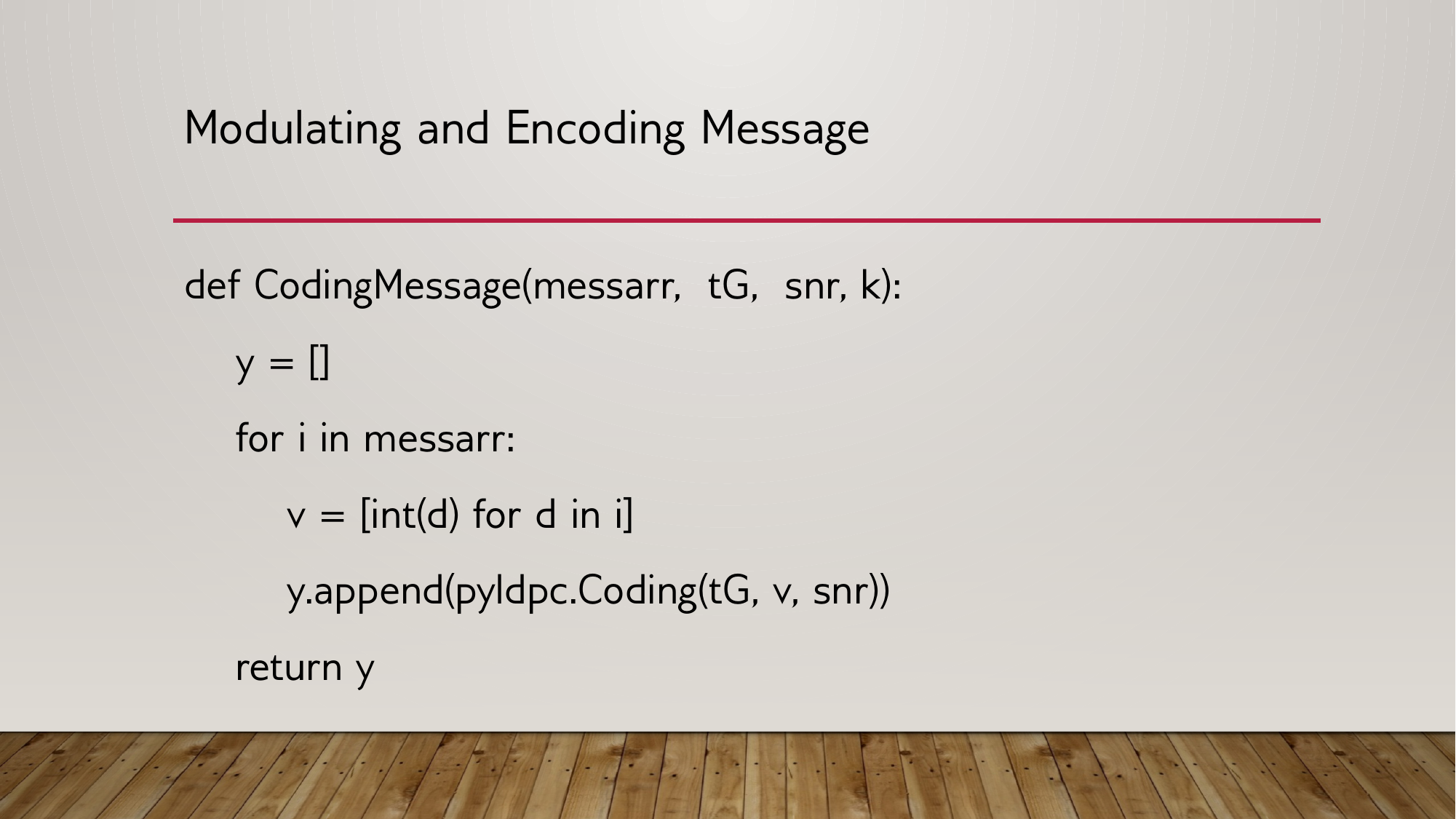

# Modulating and Encoding Message
def CodingMessage(messarr,  tG,  snr, k):
    y = []
    for i in messarr:
        v = [int(d) for d in i]
        y.append(pyldpc.Coding(tG, v, snr))
    return y